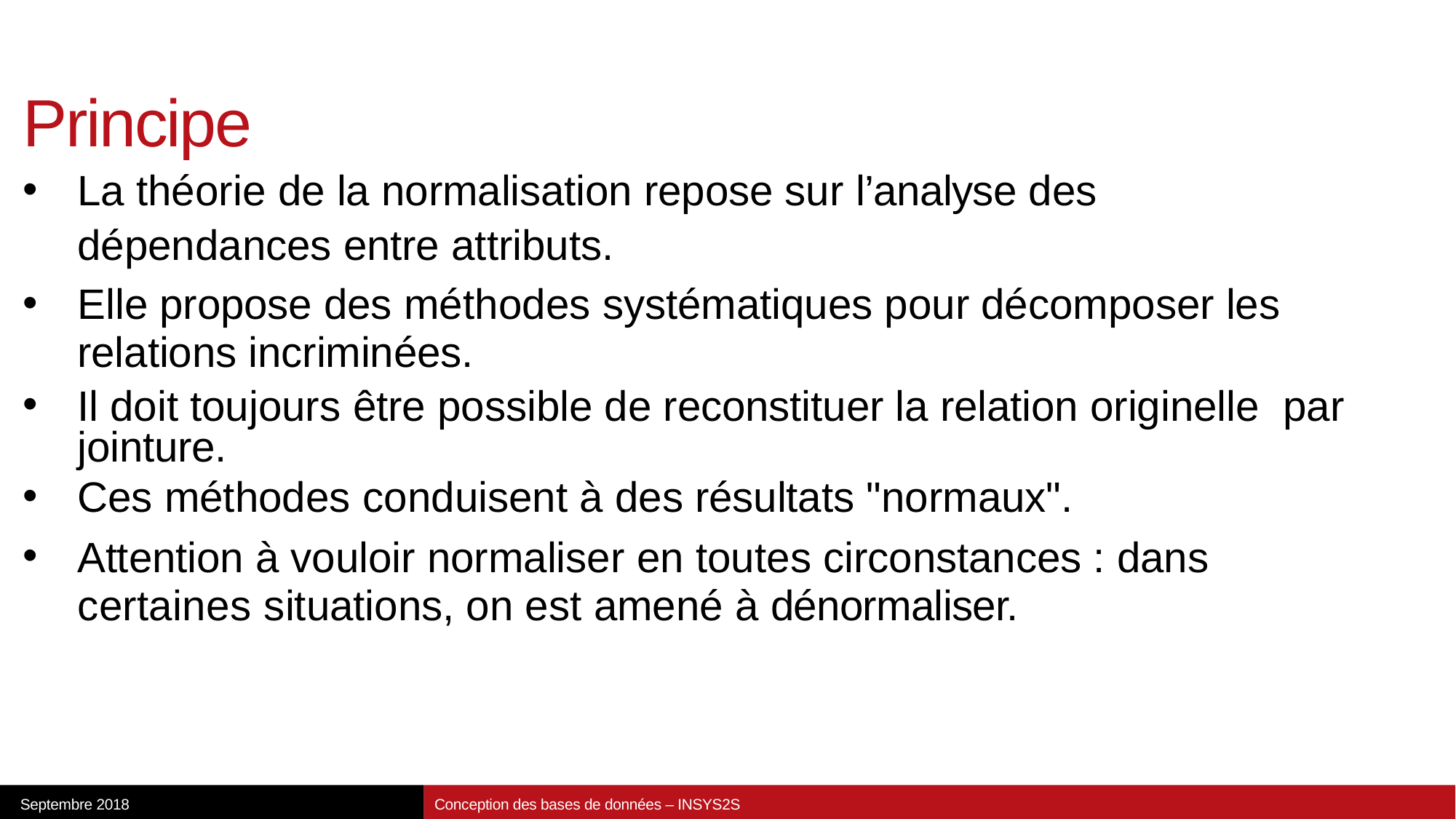

Page 7
Principe
La théorie de la normalisation repose sur l’analyse des
dépendances entre attributs.
Elle propose des méthodes systématiques pour décomposer les  relations incriminées.
Il doit toujours être possible de reconstituer la relation originelle  par jointure.
Ces méthodes conduisent à des résultats "normaux".
Attention à vouloir normaliser en toutes circonstances : dans  certaines situations, on est amené à dénormaliser.
Septembre 2018                                                                            Conception des bases de données – INSYS2S